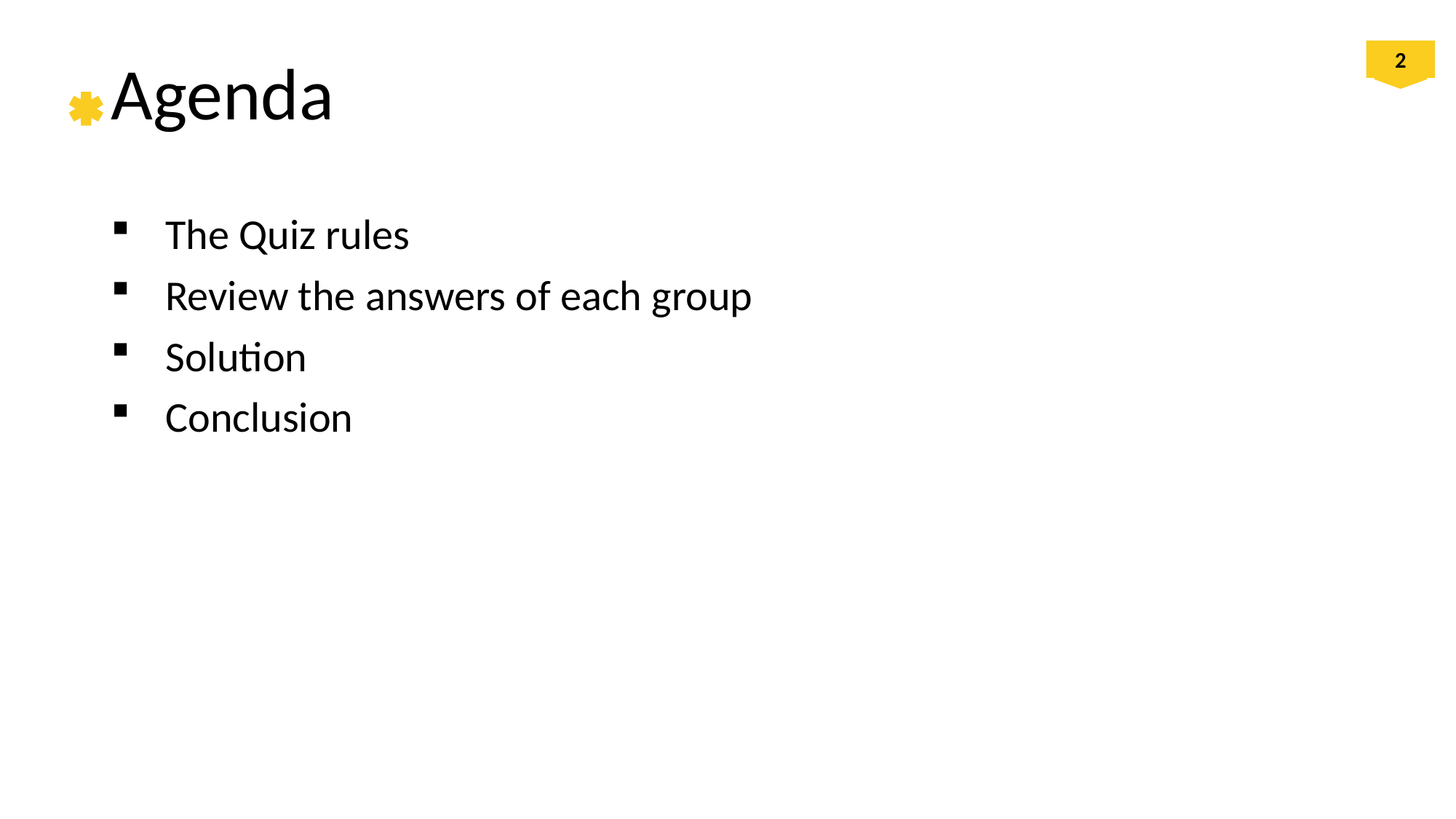

# Agenda

The Quiz rules
Review the answers of each group
Solution
Conclusion